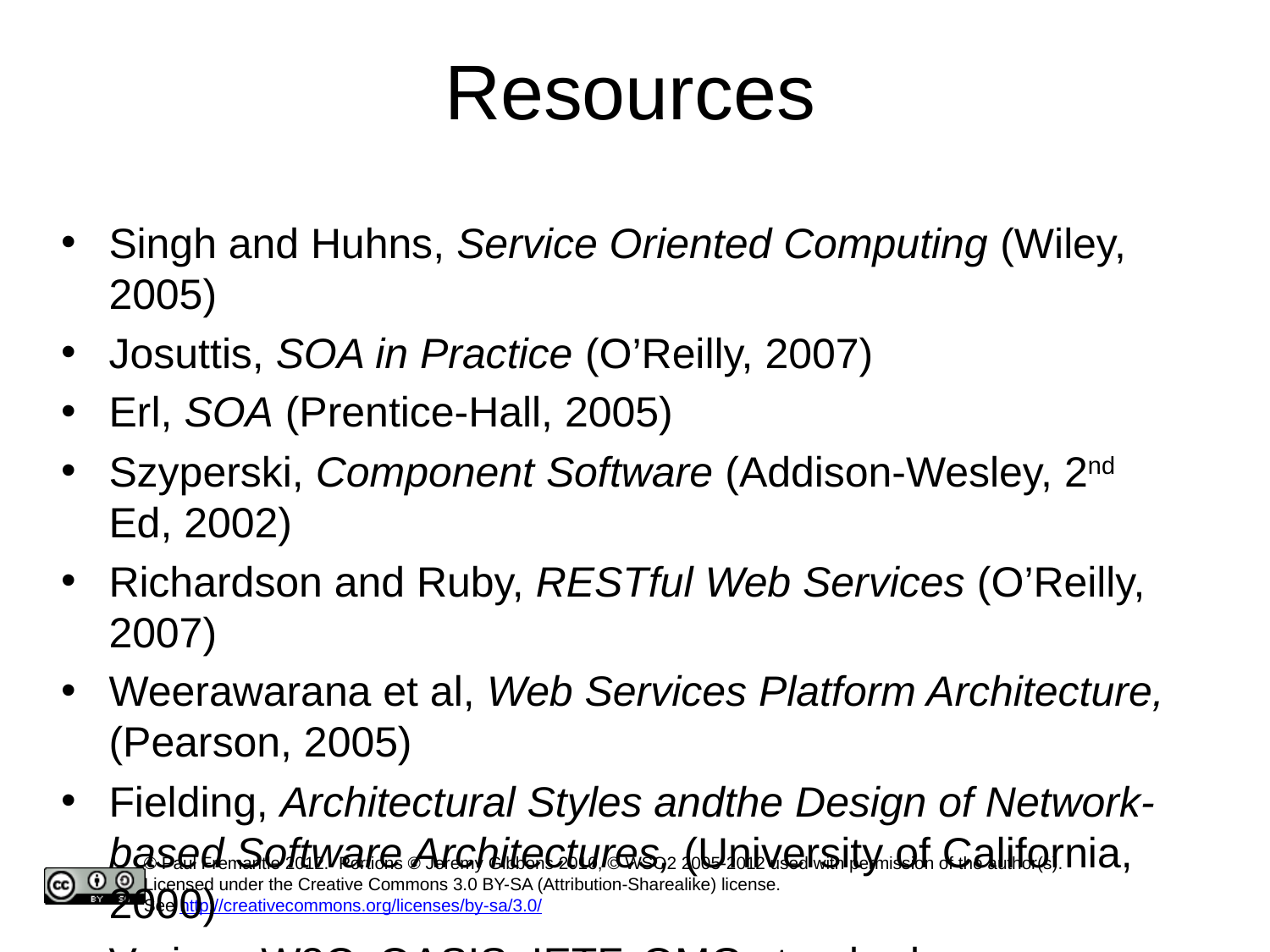

# Resources
Singh and Huhns, Service Oriented Computing (Wiley, 2005)
Josuttis, SOA in Practice (O’Reilly, 2007)
Erl, SOA (Prentice-Hall, 2005)
Szyperski, Component Software (Addison-Wesley, 2nd Ed, 2002)
Richardson and Ruby, RESTful Web Services (O’Reilly, 2007)
Weerawarana et al, Web Services Platform Architecture, (Pearson, 2005)
Fielding, Architectural Styles andthe Design of Network-based Software Architectures, (University of California, 2000)
Various W3C, OASIS, IETF, OMG standards